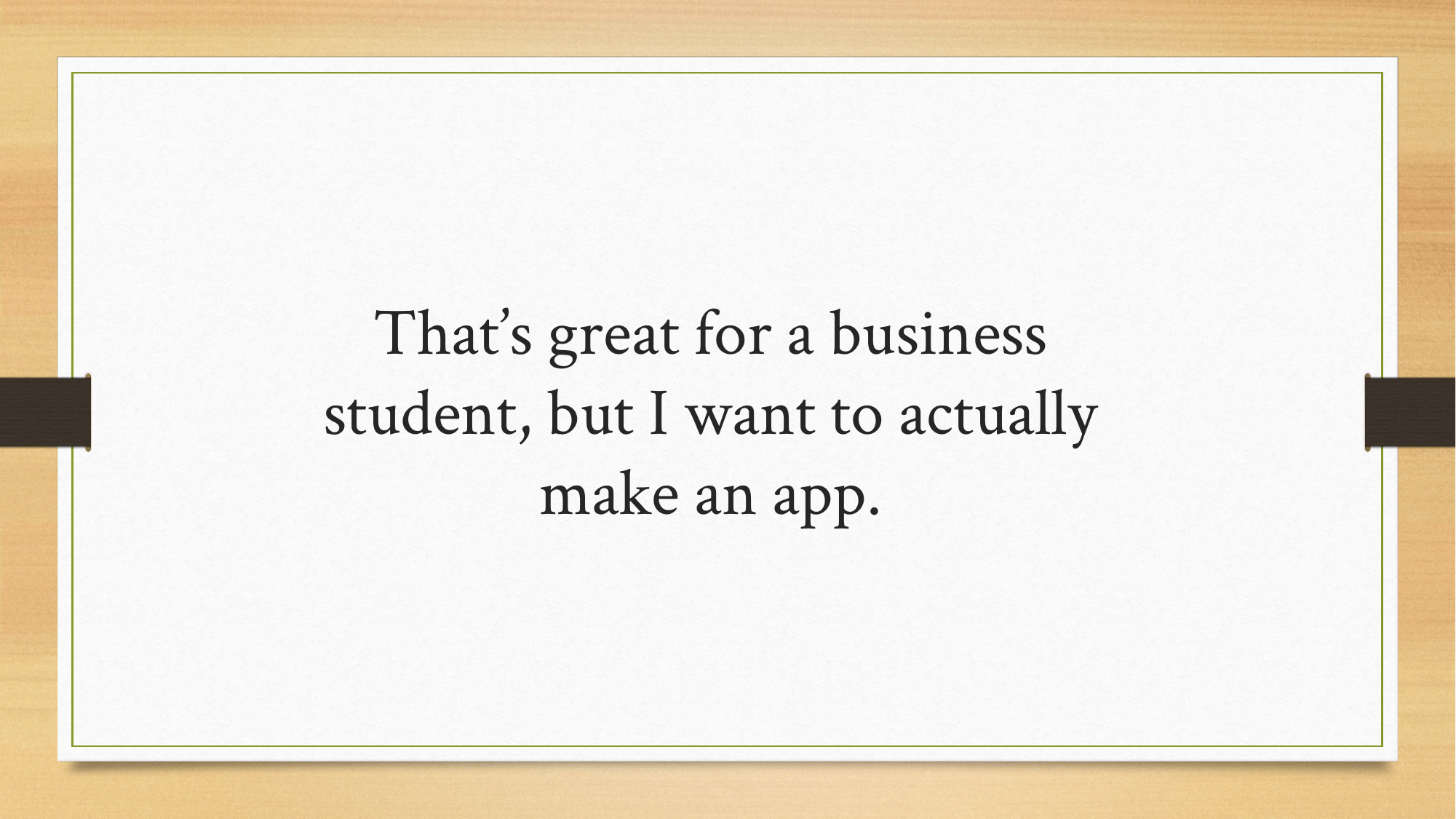

That’s great for a business student, but I want to actually make an app.